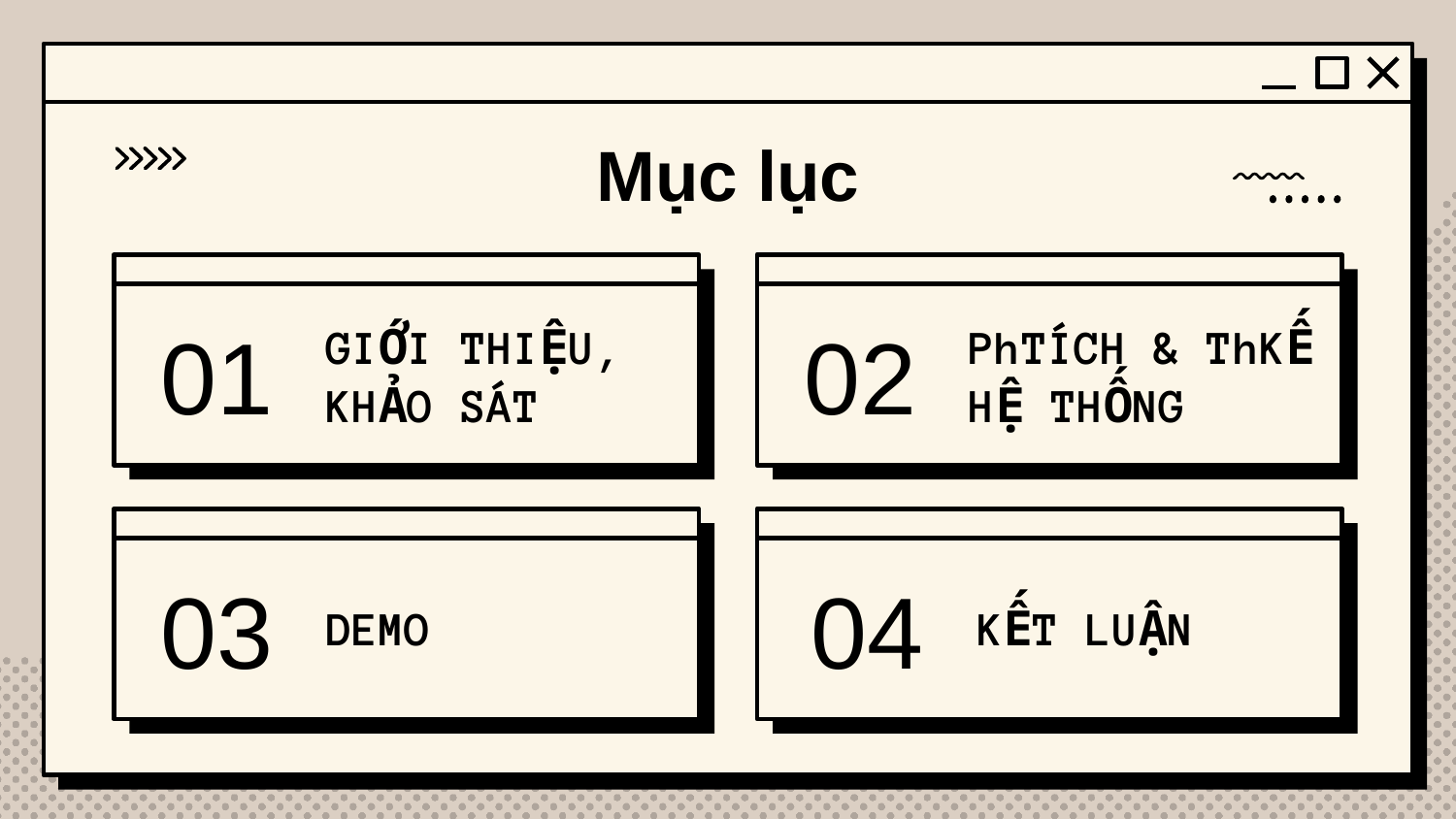

Mục lục

# 01
02
GIỚI THIỆU, KHẢO SÁT
PhTÍCH & ThKẾ HỆ THỐNG

04
03
KẾT LUẬN
DEMO